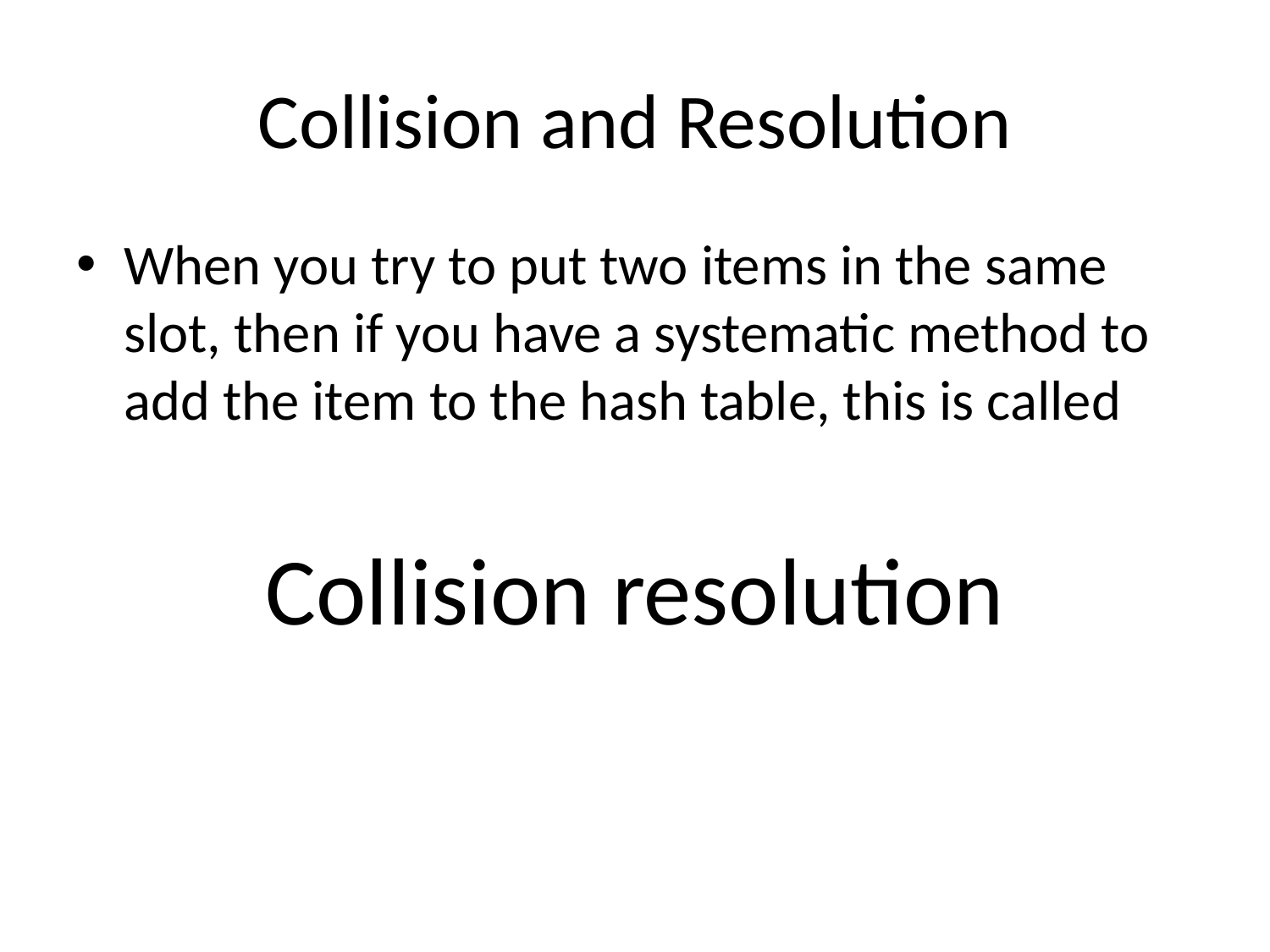

# Collision and Resolution
When you try to put two items in the same slot, then if you have a systematic method to add the item to the hash table, this is called

Collision resolution